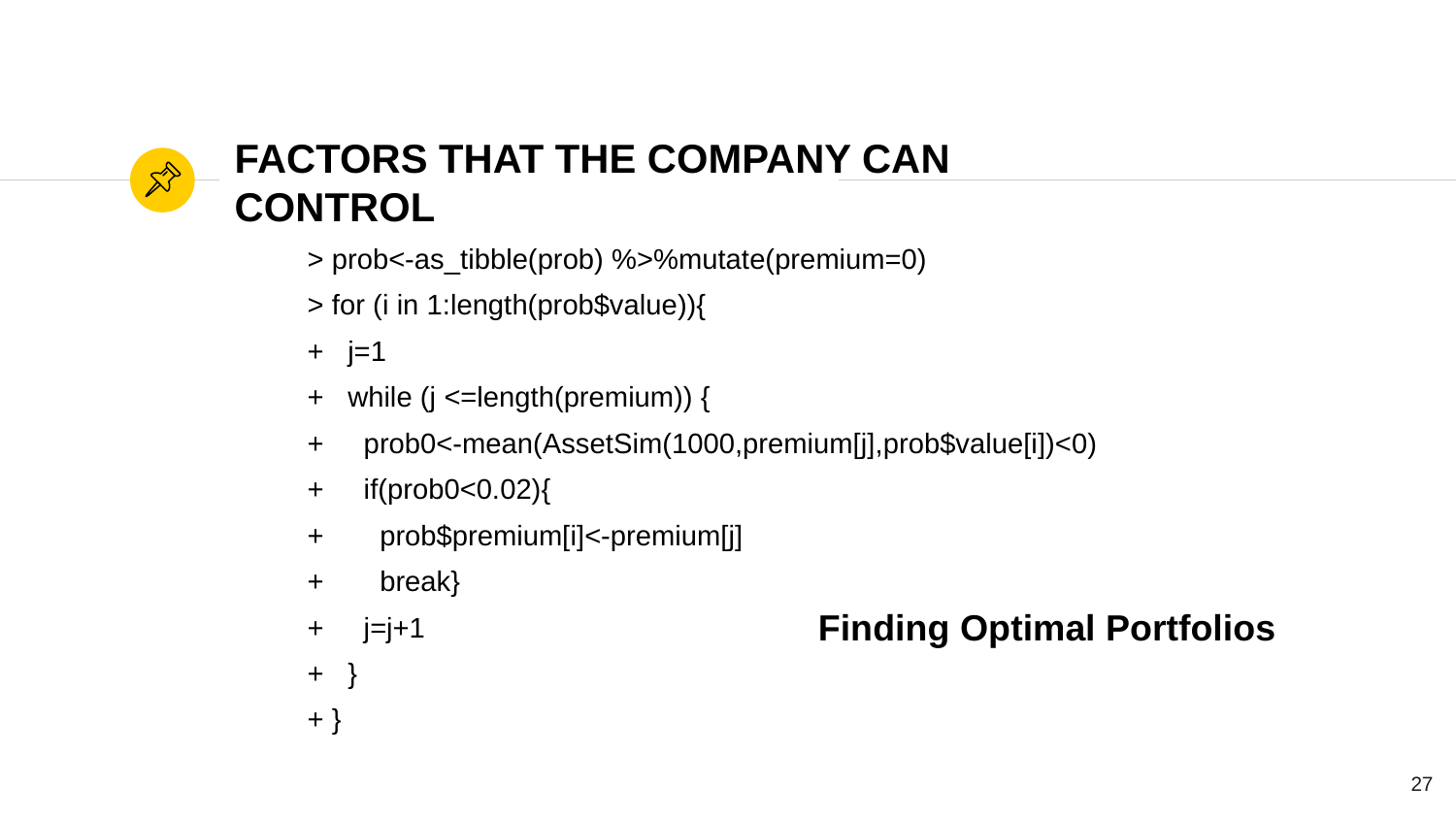

# FACTORS THAT THE COMPANY CAN CONTROL

> prob<-as_tibble(prob) %>%mutate(premium=0)
> for (i in 1:length(prob$value)){
+   j=1
+   while (j <=length(premium)) {
+     prob0<-mean(AssetSim(1000,premium[j],prob$value[i])<0)
+     if(prob0<0.02){
+       prob$premium[i]<-premium[j]
+       break}
+     j=j+1
+   }
+ }
Finding Optimal Portfolios
27